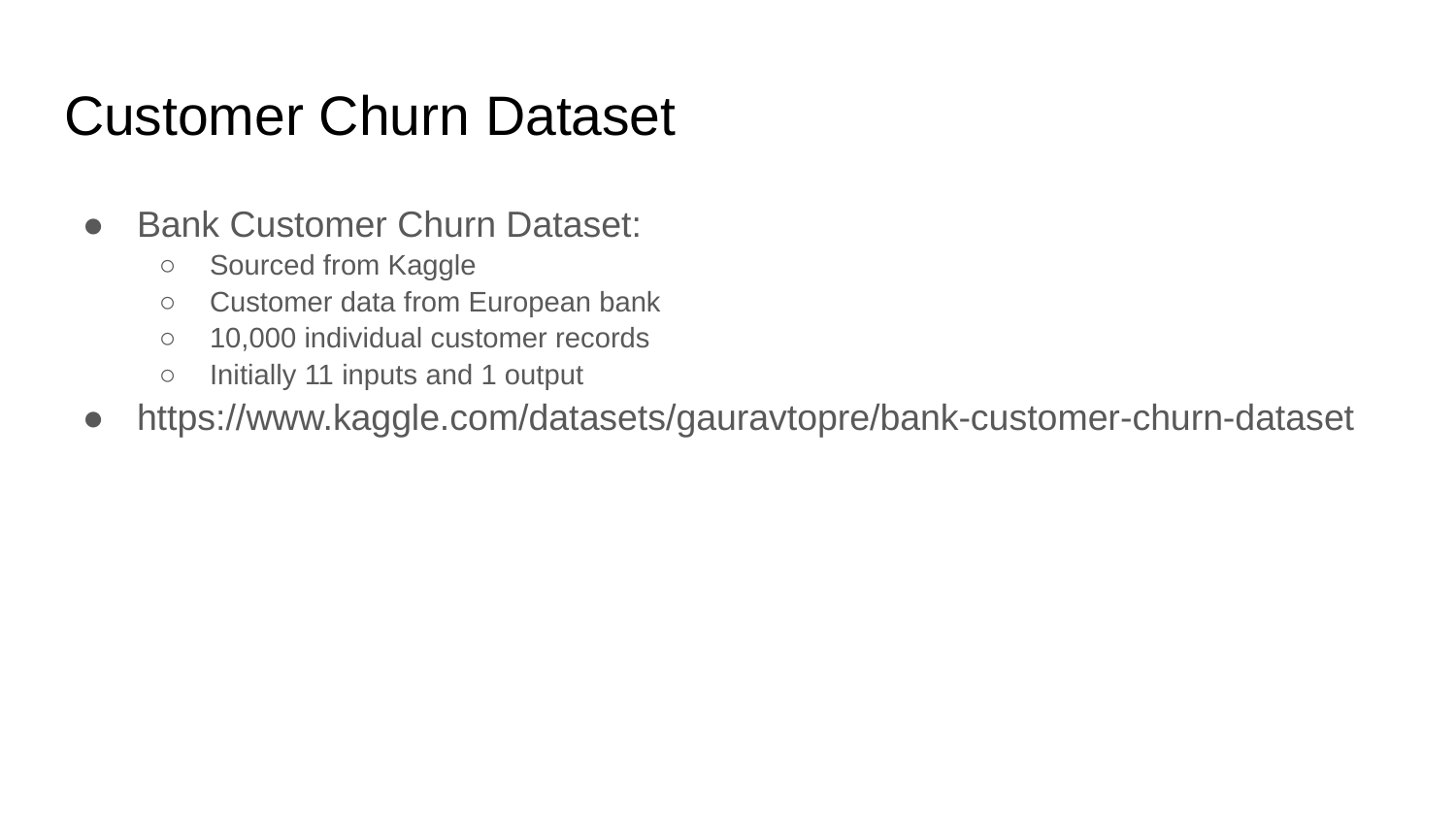

# Customer Churn Dataset
Bank Customer Churn Dataset:
Sourced from Kaggle
Customer data from European bank
10,000 individual customer records
Initially 11 inputs and 1 output
https://www.kaggle.com/datasets/gauravtopre/bank-customer-churn-dataset